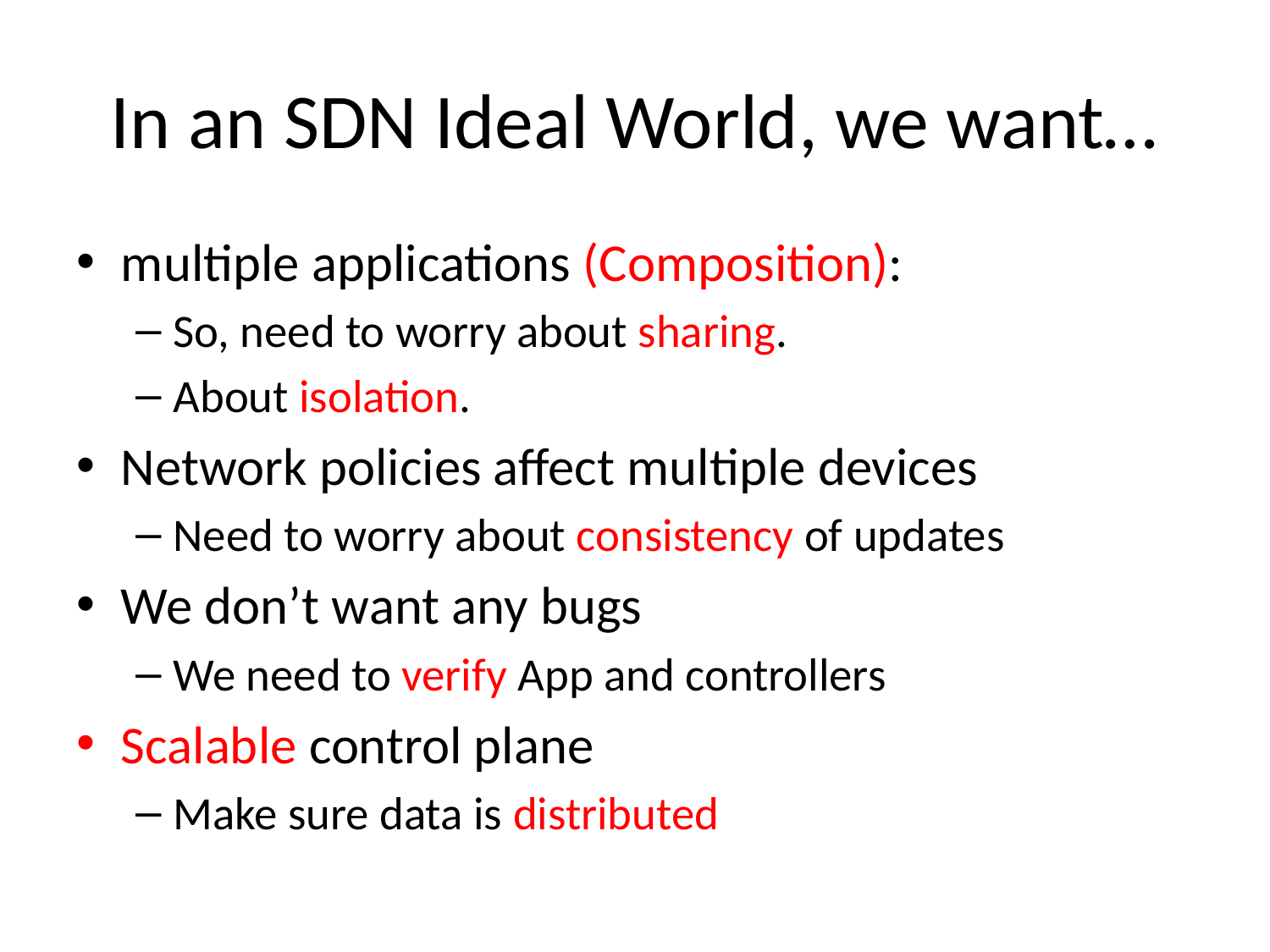

# In an SDN Ideal World, we want…
multiple applications (Composition):
So, need to worry about sharing.
About isolation.
Network policies affect multiple devices
Need to worry about consistency of updates
We don’t want any bugs
We need to verify App and controllers
Scalable control plane
Make sure data is distributed